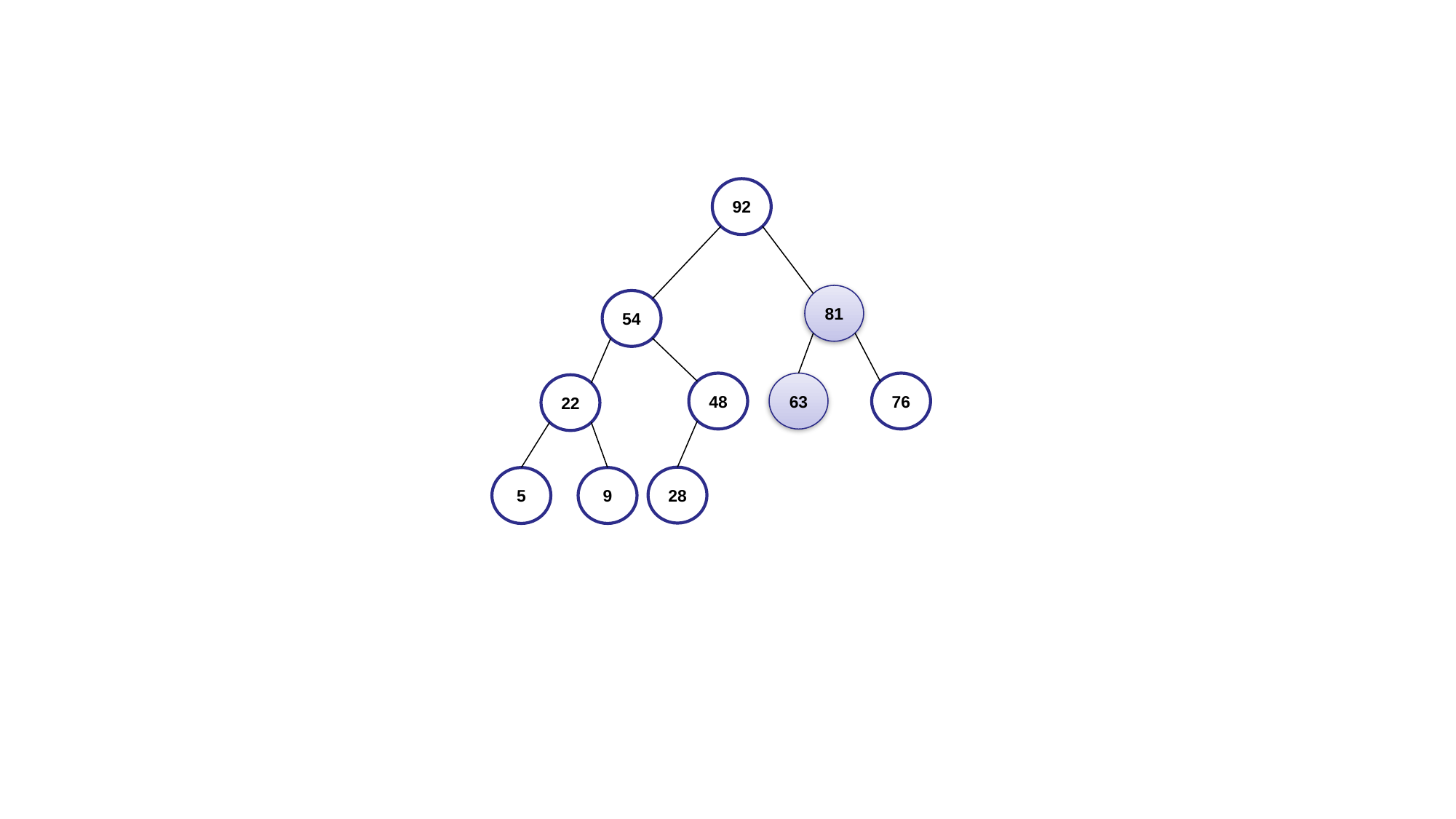

92
81
54
48
63
76
22
28
5
9